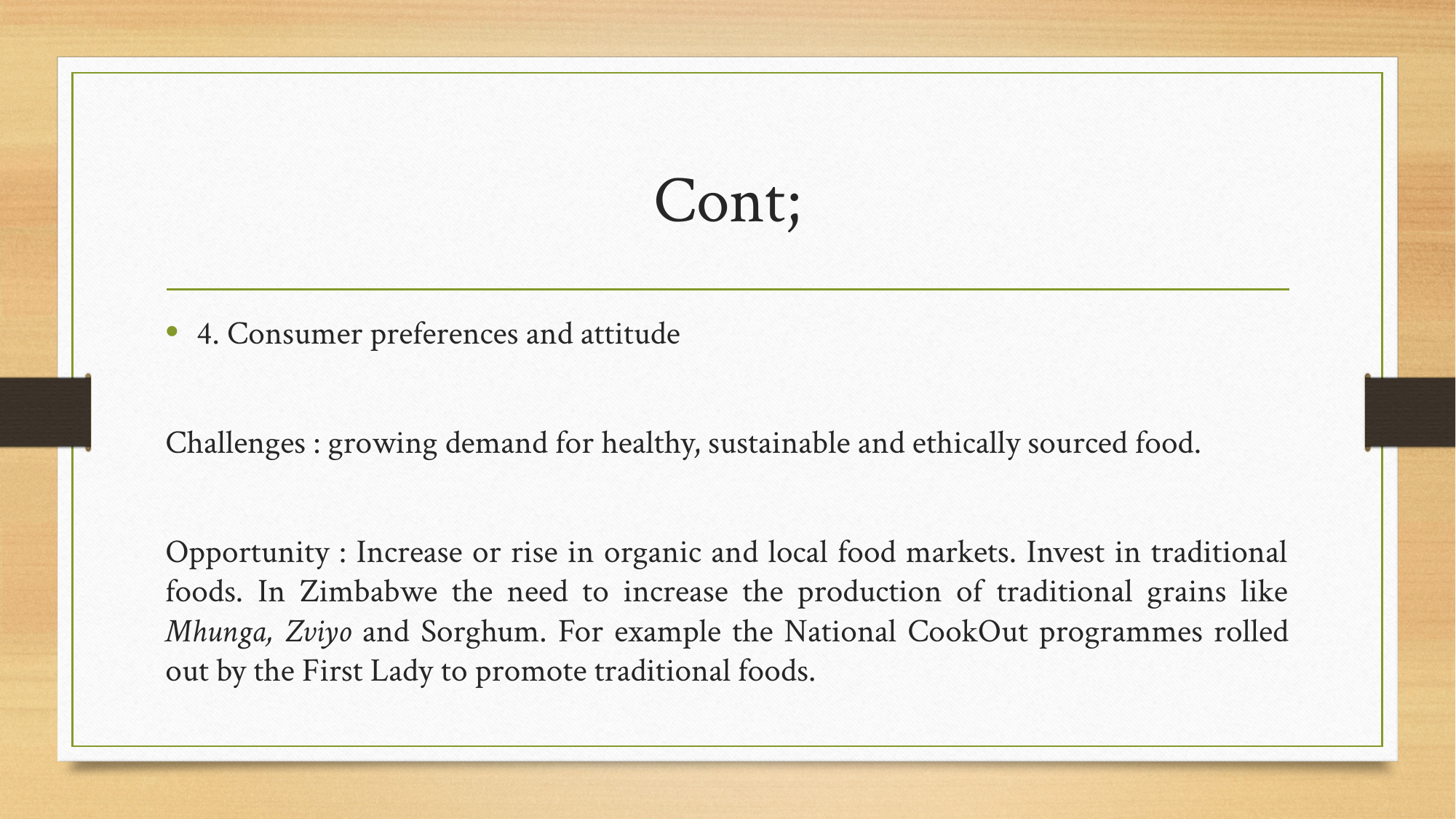

# Cont;
4. Consumer preferences and attitude

Challenges : growing demand for healthy, sustainable and ethically sourced food.

Opportunity : Increase or rise in organic and local food markets. Invest in traditional foods. In Zimbabwe the need to increase the production of traditional grains like Mhunga, Zviyo and Sorghum. For example the National CookOut programmes rolled out by the First Lady to promote traditional foods.